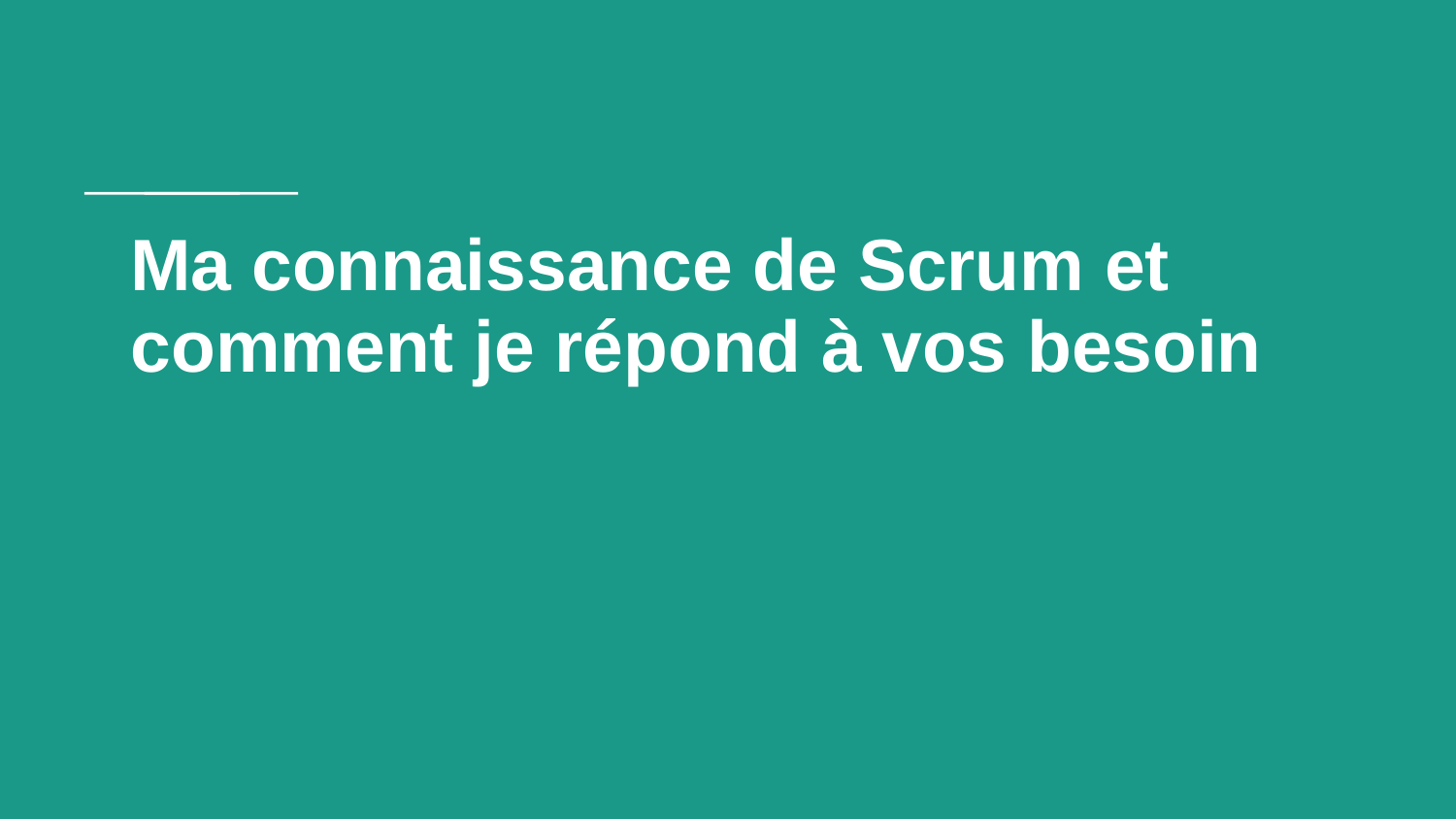

# Ma connaissance de Scrum et comment je répond à vos besoin